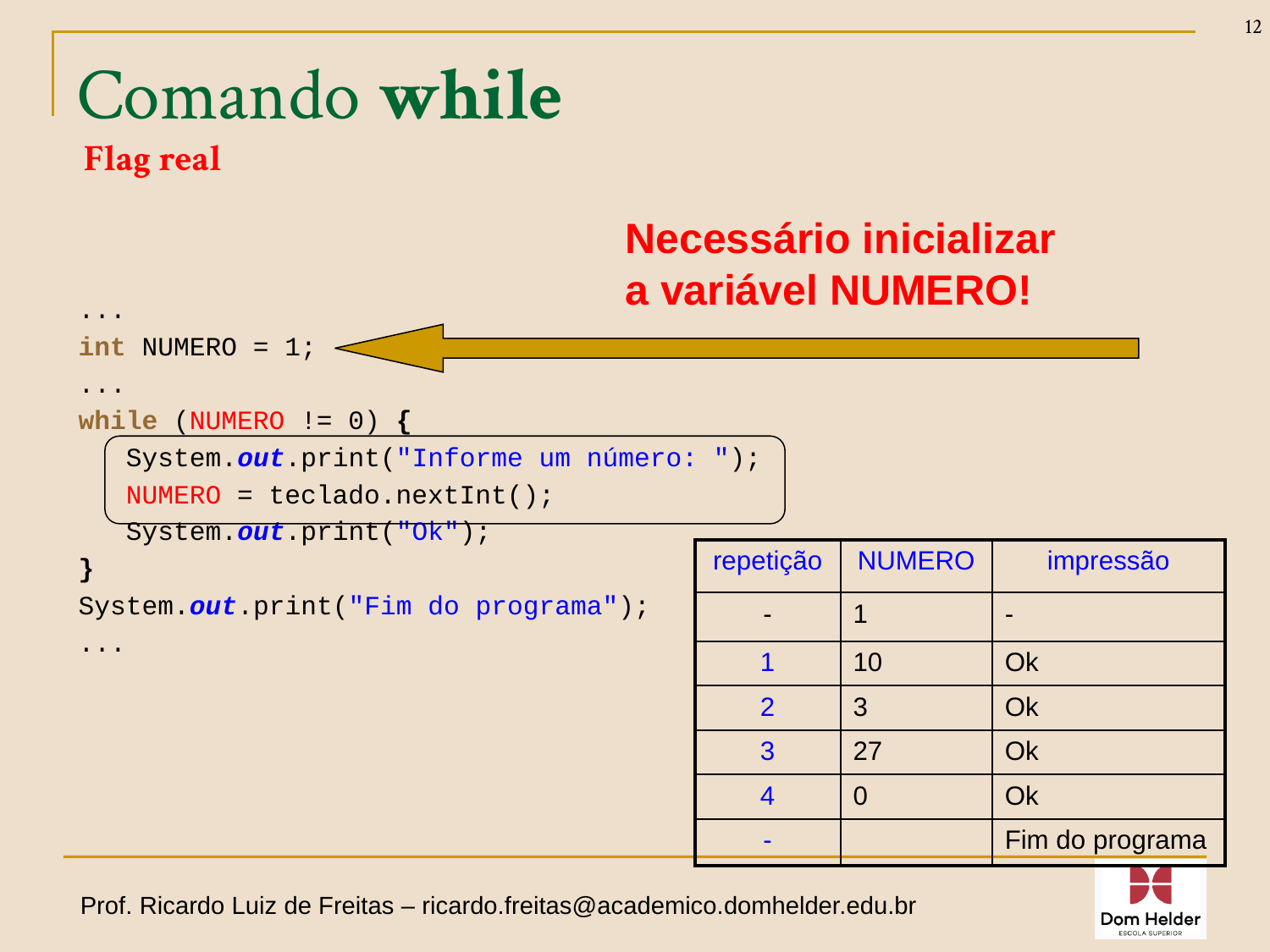

12
# Comando while Flag real
Necessário inicializar a variável NUMERO!

...
int NUMERO = 1;
...
while (NUMERO != 0) {
   System.out.print("Informe um número: ");
   NUMERO = teclado.nextInt();
   System.out.print("Ok");
}
System.out.print("Fim do programa");
...

| repetição | NUMERO | impressão |
| --- | --- | --- |
| - | 1 | - |
| 1 | 10 | Ok |
| 2 | 3 | Ok |
| 3 | 27 | Ok |
| 4 | 0 | Ok |
| - |  | Fim do programa |